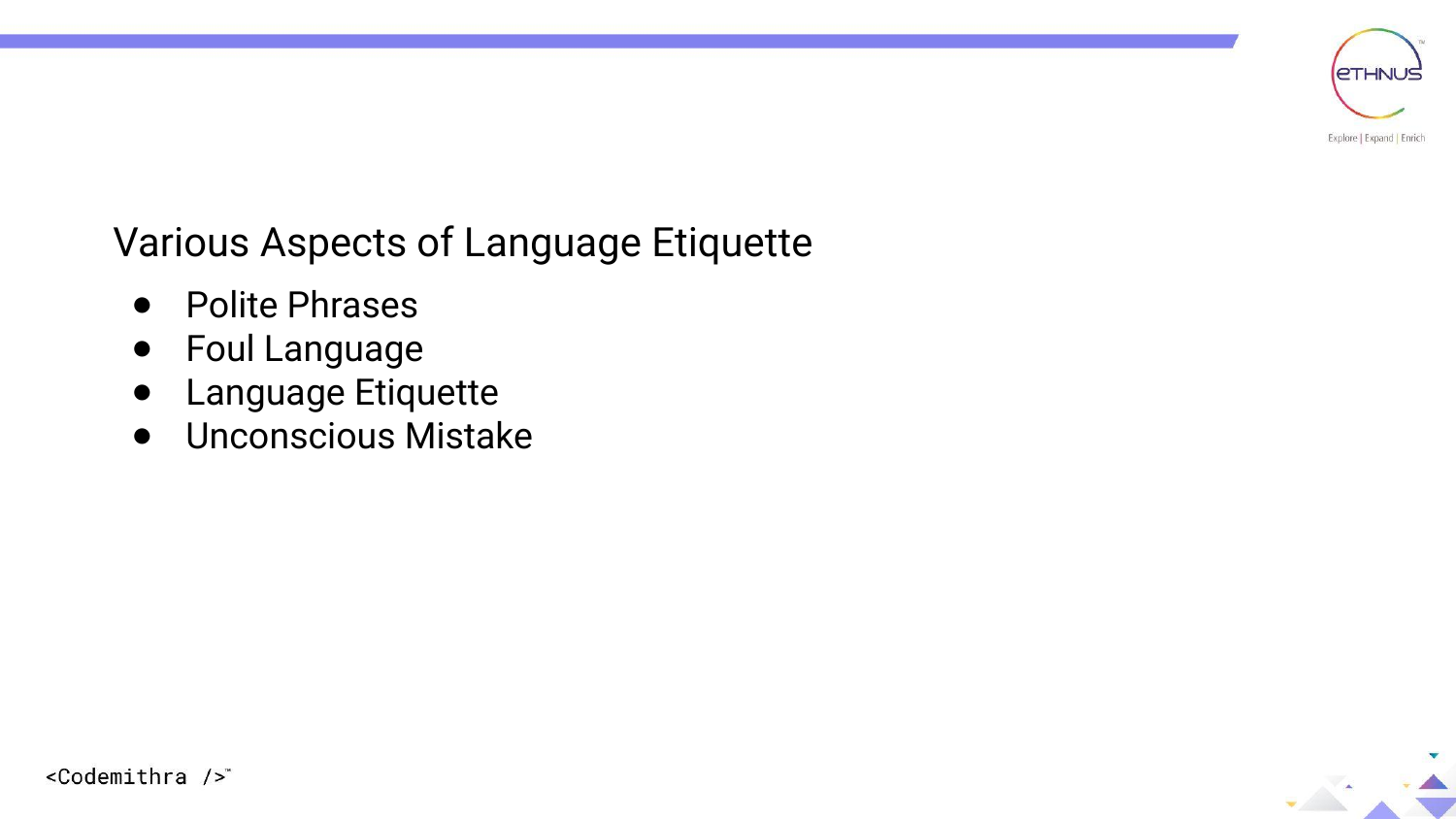

ANALYTICAL WRITING

Various Aspects of Language Etiquette
Polite Phrases
Foul Language
Language Etiquette
Unconscious Mistake